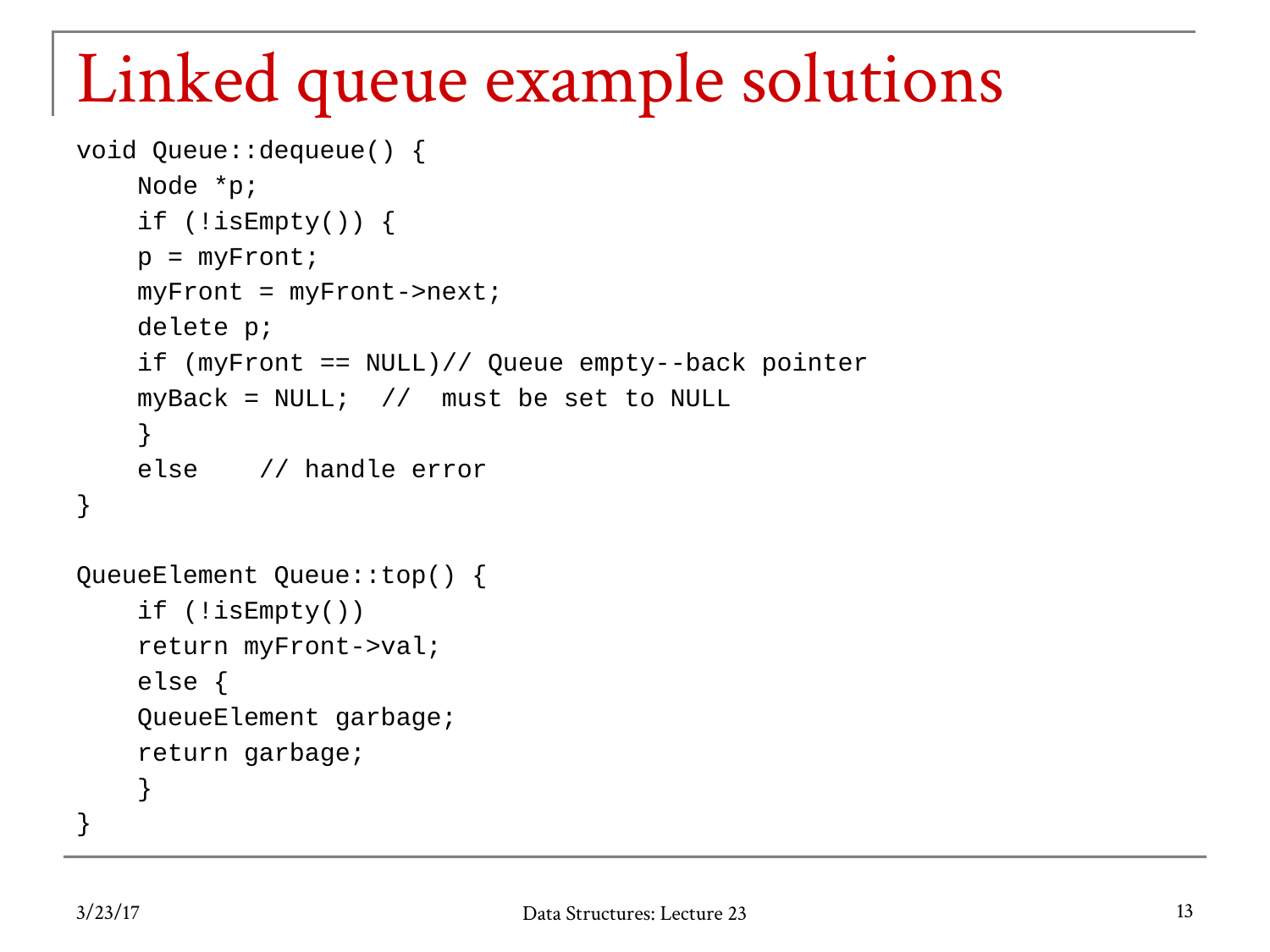

# Linked queue example solutions
void Queue::dequeue() {
	Node *p;
	if (!isEmpty()) {
		p = myFront;
		myFront = myFront->next;
		delete p;
		if (myFront == NULL)	// Queue empty--back pointer
			myBack = NULL;	//  must be set to NULL
	}
	else 	// handle error
}

QueueElement Queue::top() {
	if (!isEmpty())
		return myFront->val;
	else {
		QueueElement garbage;
		return garbage;
	}
}
3/23/17
13
Data Structures: Lecture 23